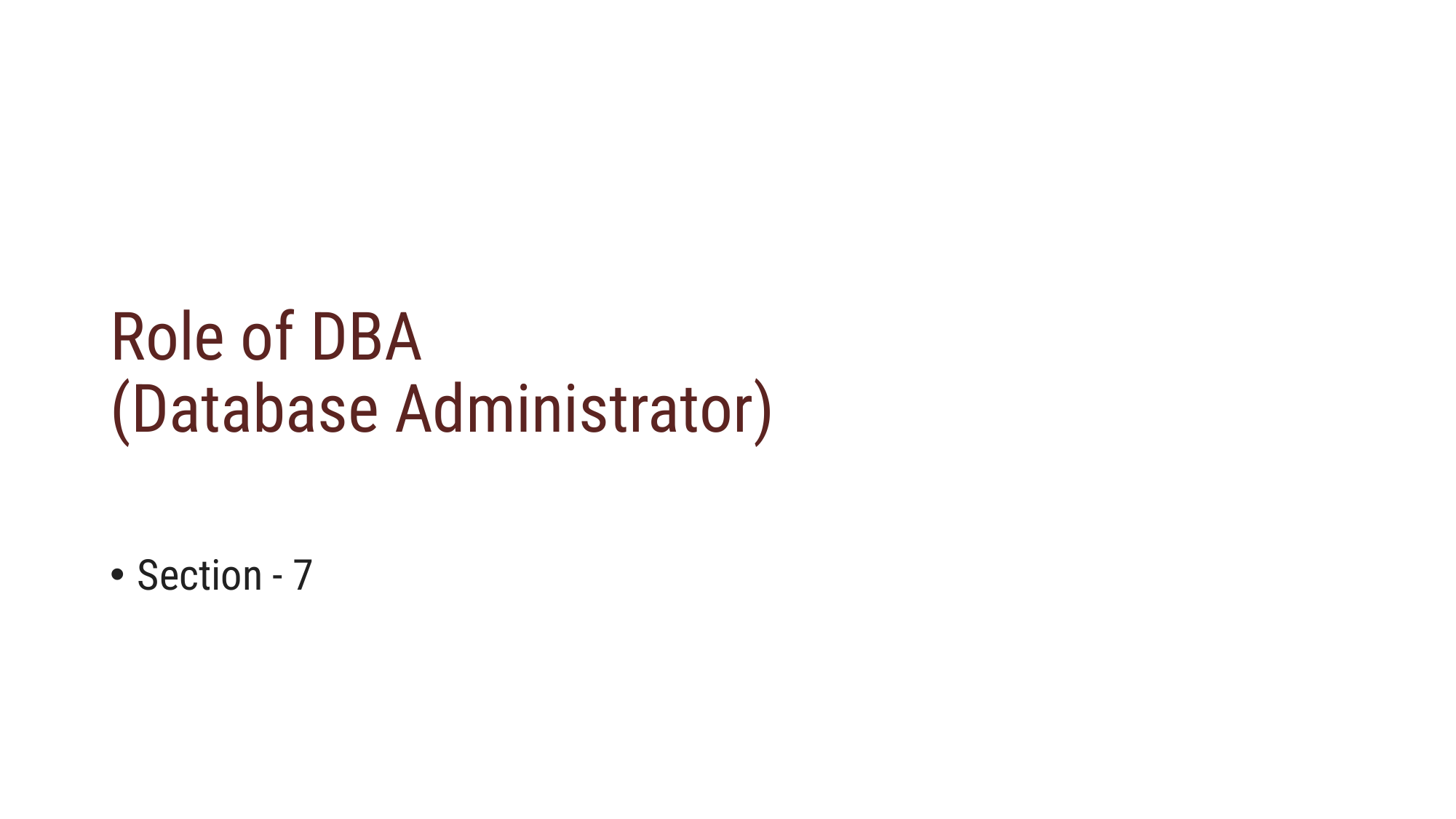

Role of DBA
(Database Administrator)
Section - 7